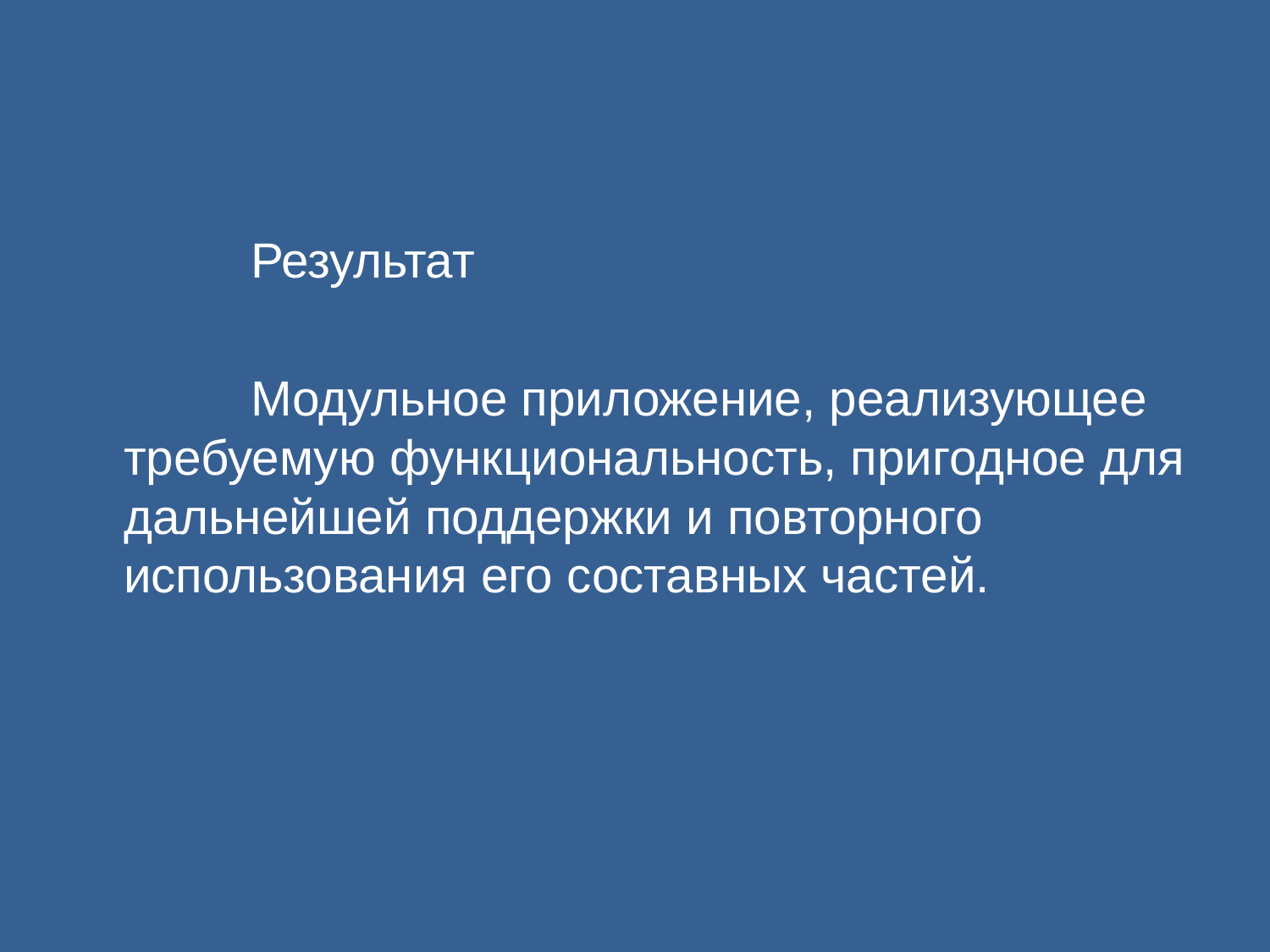

Результат

		Модульное приложение, реализующее требуемую функциональность, пригодное для дальнейшей поддержки и повторного использования его составных частей.